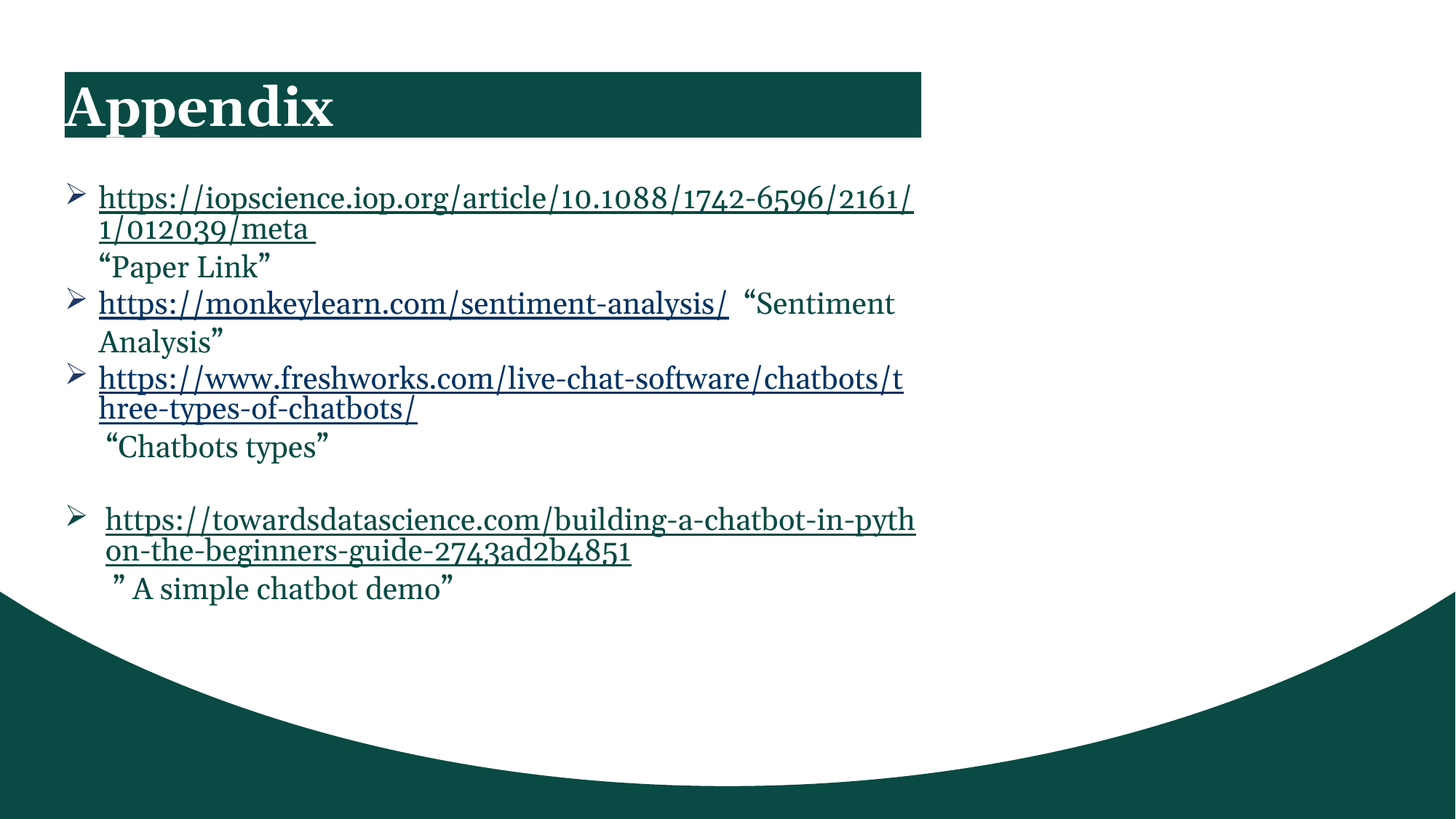

Appendix
https://iopscience.iop.org/article/10.1088/1742-6596/2161/1/012039/meta “Paper Link”
https://monkeylearn.com/sentiment-analysis/  “Sentiment Analysis”
https://www.freshworks.com/live-chat-software/chatbots/three-types-of-chatbots/ “Chatbots types”
https://towardsdatascience.com/building-a-chatbot-in-python-the-beginners-guide-2743ad2b4851 ” A simple chatbot demo”